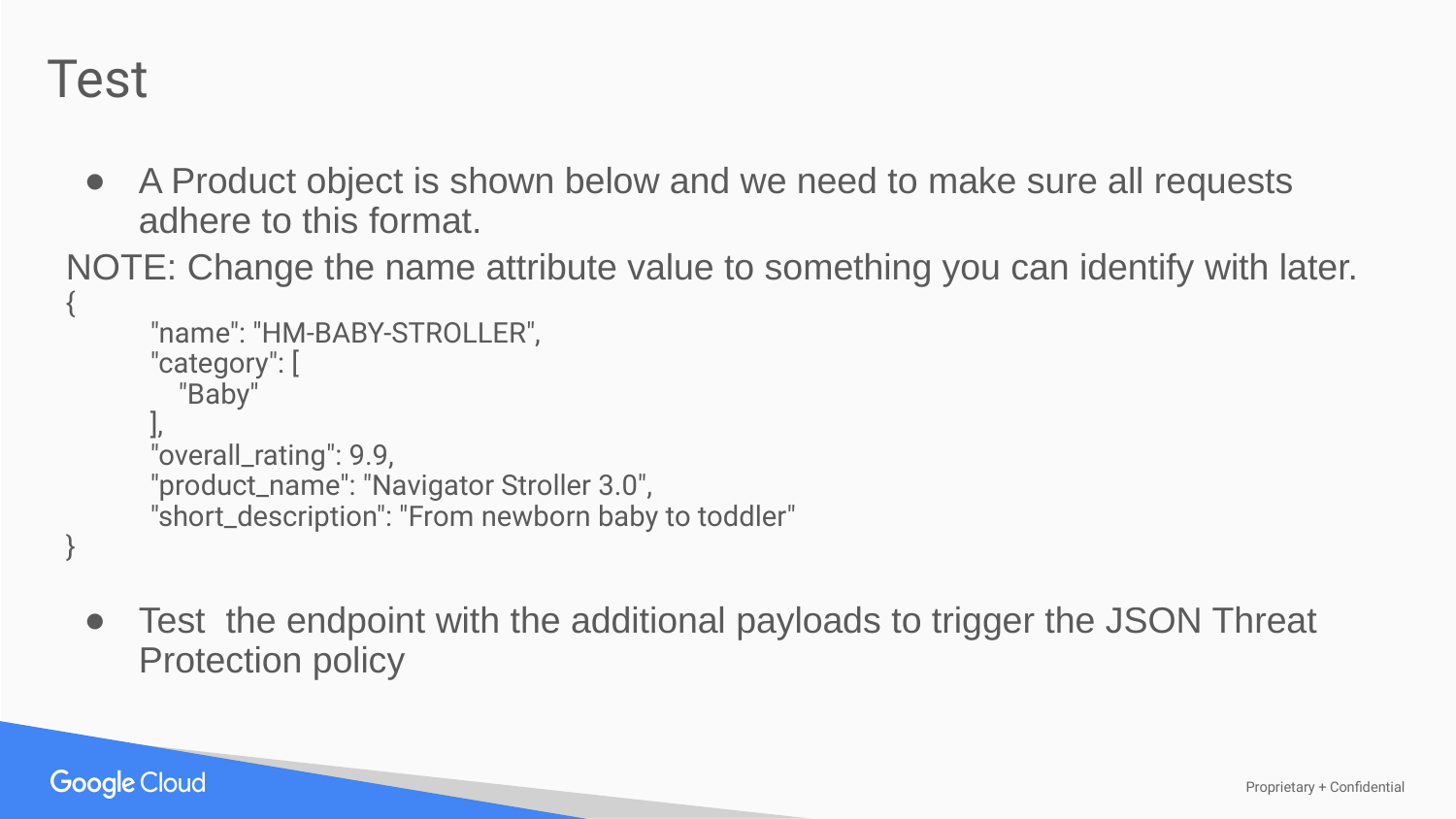

Test
A Product object is shown below and we need to make sure all requests adhere to this format.
NOTE: Change the name attribute value to something you can identify with later.
{
            "name": "HM-BABY-STROLLER",
            "category": [
                "Baby"
            ],
            "overall_rating": 9.9,
            "product_name": "Navigator Stroller 3.0",
            "short_description": "From newborn baby to toddler"
}

Test  the endpoint with the additional payloads to trigger the JSON Threat Protection policy